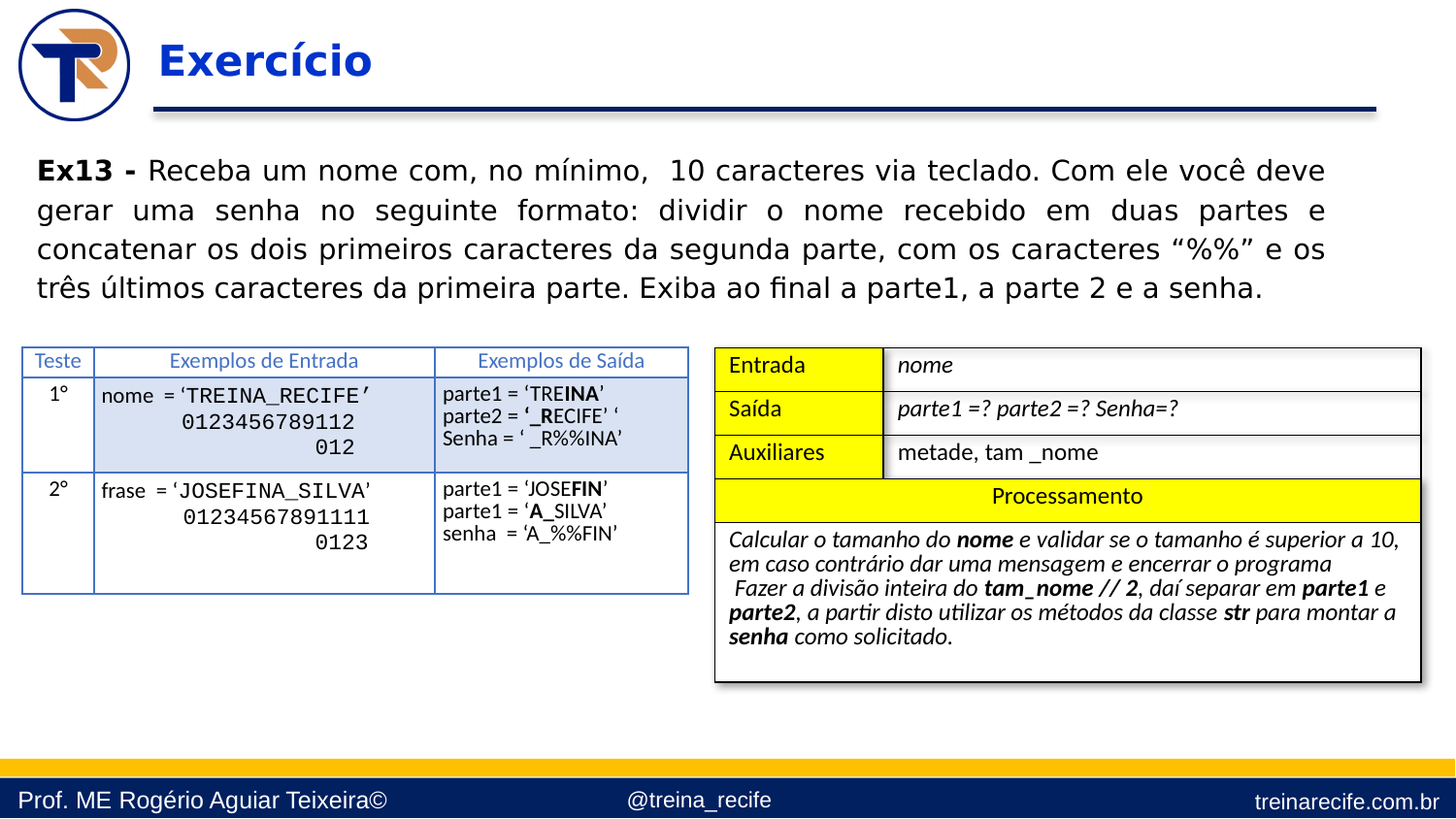

Exercício
Ex13 - Receba um nome com, no mínimo,  10 caracteres via teclado. Com ele você deve gerar uma senha no seguinte formato: dividir o nome recebido em duas partes e concatenar os dois primeiros caracteres da segunda parte, com os caracteres “%%” e os três últimos caracteres da primeira parte. Exiba ao final a parte1, a parte 2 e a senha.
| Teste | Exemplos de Entrada | Exemplos de Saída |
| --- | --- | --- |
| 1° | nome = ‘TREINA\_RECIFE’ 0123456789112 012 | parte1 = ‘TREINA’ parte2 = ‘\_RECIFE’ ‘ Senha = ‘ \_R%%INA’ |
| 2° | frase = ‘JOSEFINA\_SILVA’ 01234567891111 0123 | parte1 = ‘JOSEFIN’ parte1 = ‘A\_SILVA’ senha = ‘A\_%%FIN’ |
| Entrada | nome |
| --- | --- |
| Saída | parte1 =? parte2 =? Senha=? |
| Auxiliares | metade, tam \_nome |
| Processamento |  |
| Calcular o tamanho do nome e validar se o tamanho é superior a 10, em caso contrário dar uma mensagem e encerrar o programa Fazer a divisão inteira do tam\_nome // 2, daí separar em parte1 e parte2, a partir disto utilizar os métodos da classe str para montar a senha como solicitado. |  |